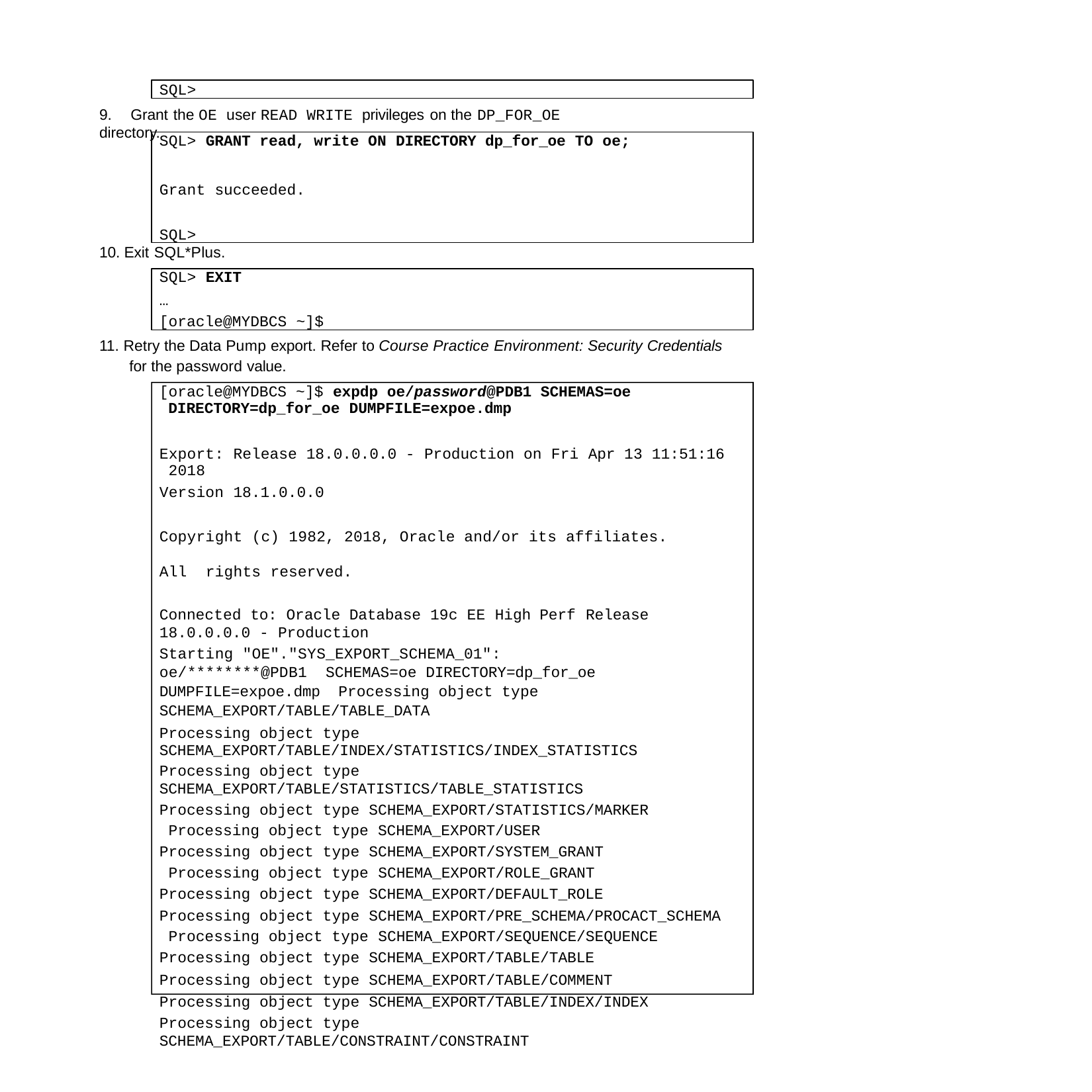

SQL>
9.	Grant the OE user READ WRITE privileges on the DP_FOR_OE directory.
SQL> GRANT read, write ON DIRECTORY dp_for_oe TO oe;
Grant succeeded.
SQL>
10. Exit SQL*Plus.
SQL> EXIT
…
[oracle@MYDBCS ~]$
11. Retry the Data Pump export. Refer to Course Practice Environment: Security Credentials
for the password value.
[oracle@MYDBCS ~]$ expdp oe/password@PDB1 SCHEMAS=oe  DIRECTORY=dp_for_oe DUMPFILE=expoe.dmp

Export: Release 18.0.0.0.0 - Production on Fri Apr 13 11:51:16  2018
Version 18.1.0.0.0

Copyright (c) 1982, 2018, Oracle and/or its affiliates.	All  rights reserved.

Connected to: Oracle Database 19c EE High Perf Release
18.0.0.0.0 - Production
Starting "OE"."SYS_EXPORT_SCHEMA_01":	oe/********@PDB1  SCHEMAS=oe DIRECTORY=dp_for_oe DUMPFILE=expoe.dmp  Processing object type SCHEMA_EXPORT/TABLE/TABLE_DATA
Processing object type  SCHEMA_EXPORT/TABLE/INDEX/STATISTICS/INDEX_STATISTICS
Processing object type  SCHEMA_EXPORT/TABLE/STATISTICS/TABLE_STATISTICS
Processing object type SCHEMA_EXPORT/STATISTICS/MARKER  Processing object type SCHEMA_EXPORT/USER
Processing object type SCHEMA_EXPORT/SYSTEM_GRANT  Processing object type SCHEMA_EXPORT/ROLE_GRANT  Processing object type SCHEMA_EXPORT/DEFAULT_ROLE
Processing object type SCHEMA_EXPORT/PRE_SCHEMA/PROCACT_SCHEMA  Processing object type SCHEMA_EXPORT/SEQUENCE/SEQUENCE  Processing object type SCHEMA_EXPORT/TABLE/TABLE
Processing object type SCHEMA_EXPORT/TABLE/COMMENT  Processing object type SCHEMA_EXPORT/TABLE/INDEX/INDEX
Processing object type SCHEMA_EXPORT/TABLE/CONSTRAINT/CONSTRAINT